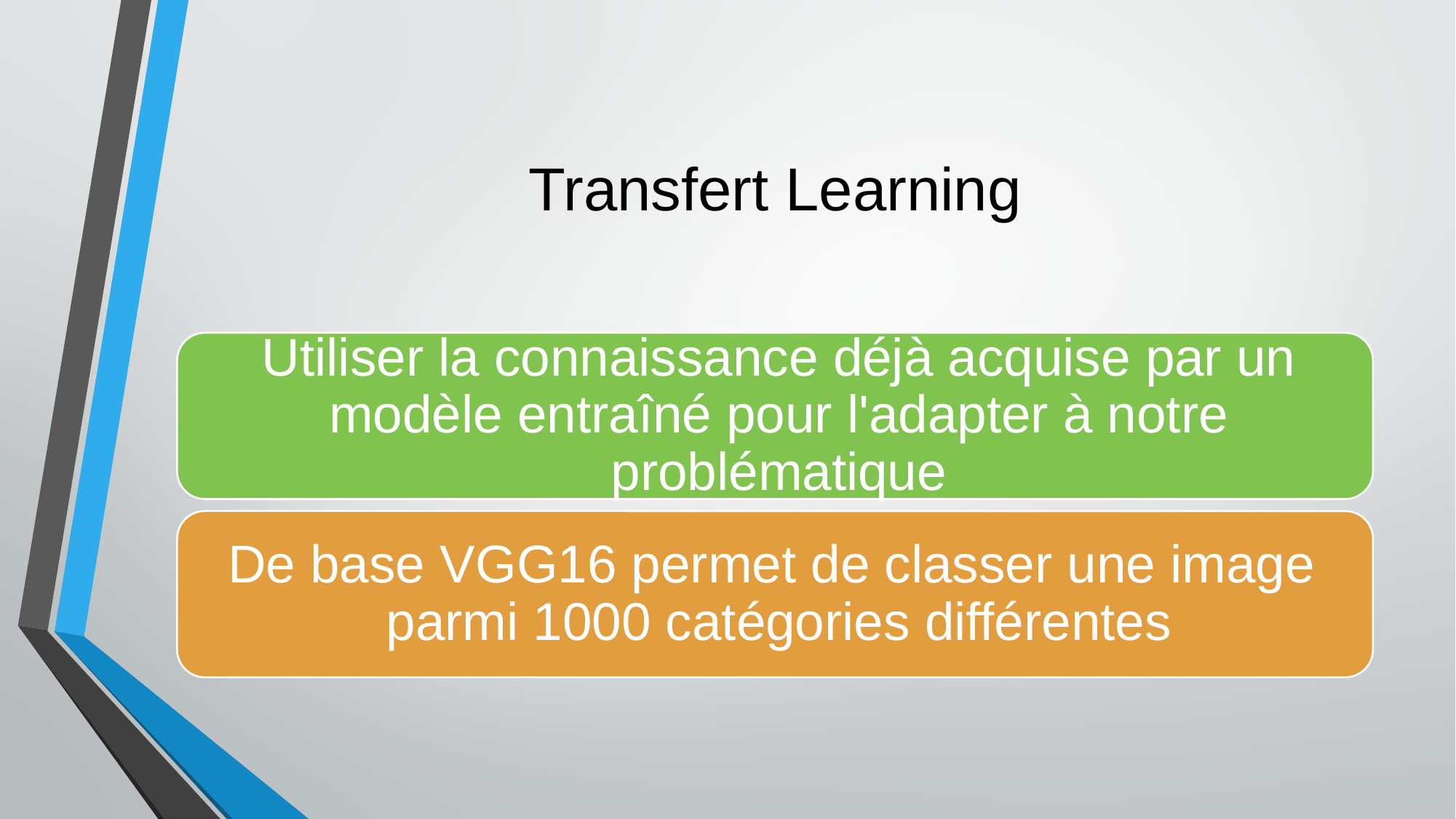

# Transfert Learning
Utiliser la connaissance déjà acquise par un modèle entraîné pour l'adapter à notre problématique
De base VGG16 permet de classer une image
parmi 1000 catégories différentes